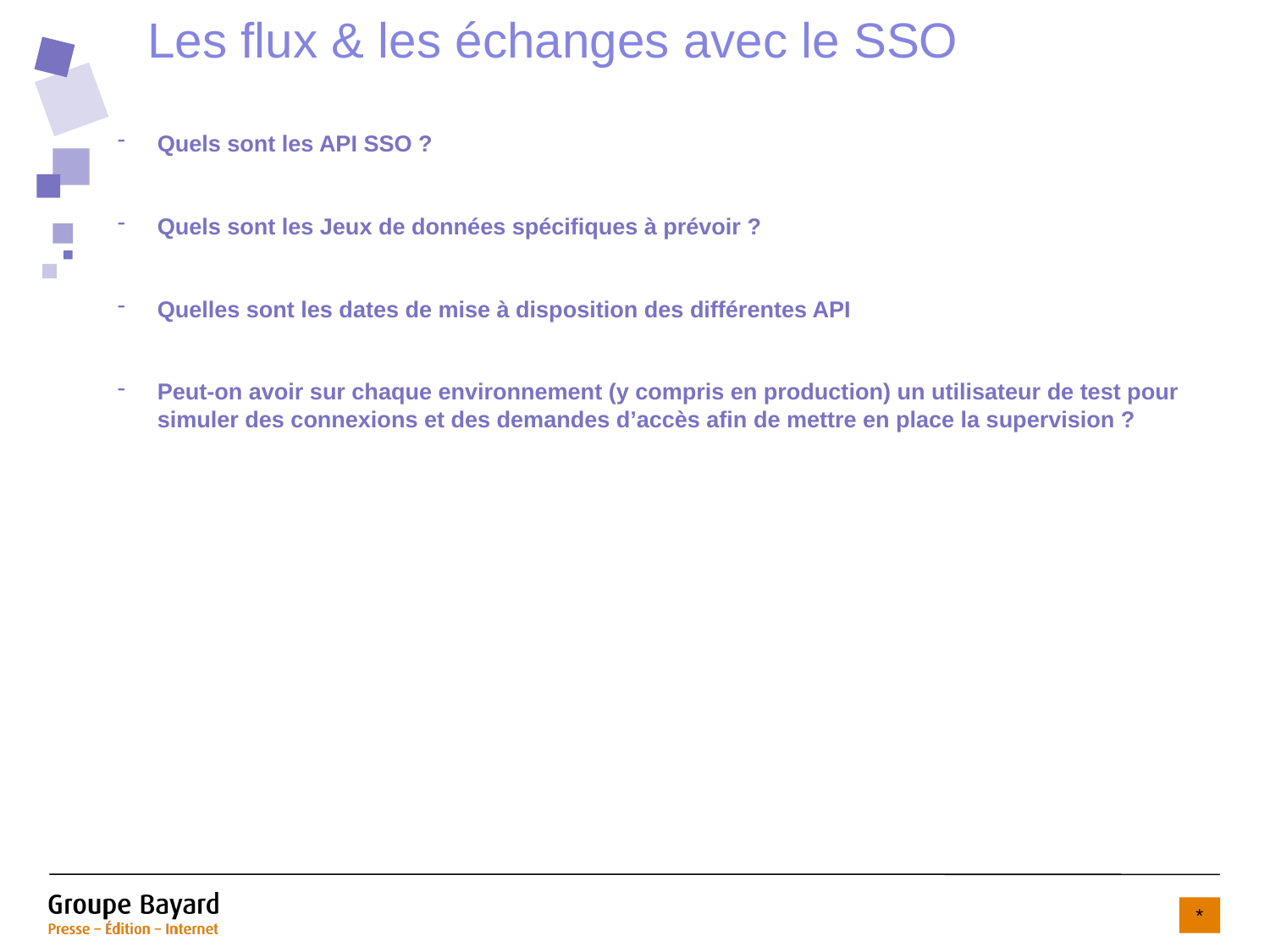

# Les flux & les échanges avec le SSO
Quels sont les API SSO ?

Quels sont les Jeux de données spécifiques à prévoir ?

Quelles sont les dates de mise à disposition des différentes API

Peut-on avoir sur chaque environnement (y compris en production) un utilisateur de test pour simuler des connexions et des demandes d’accès afin de mettre en place la supervision ?